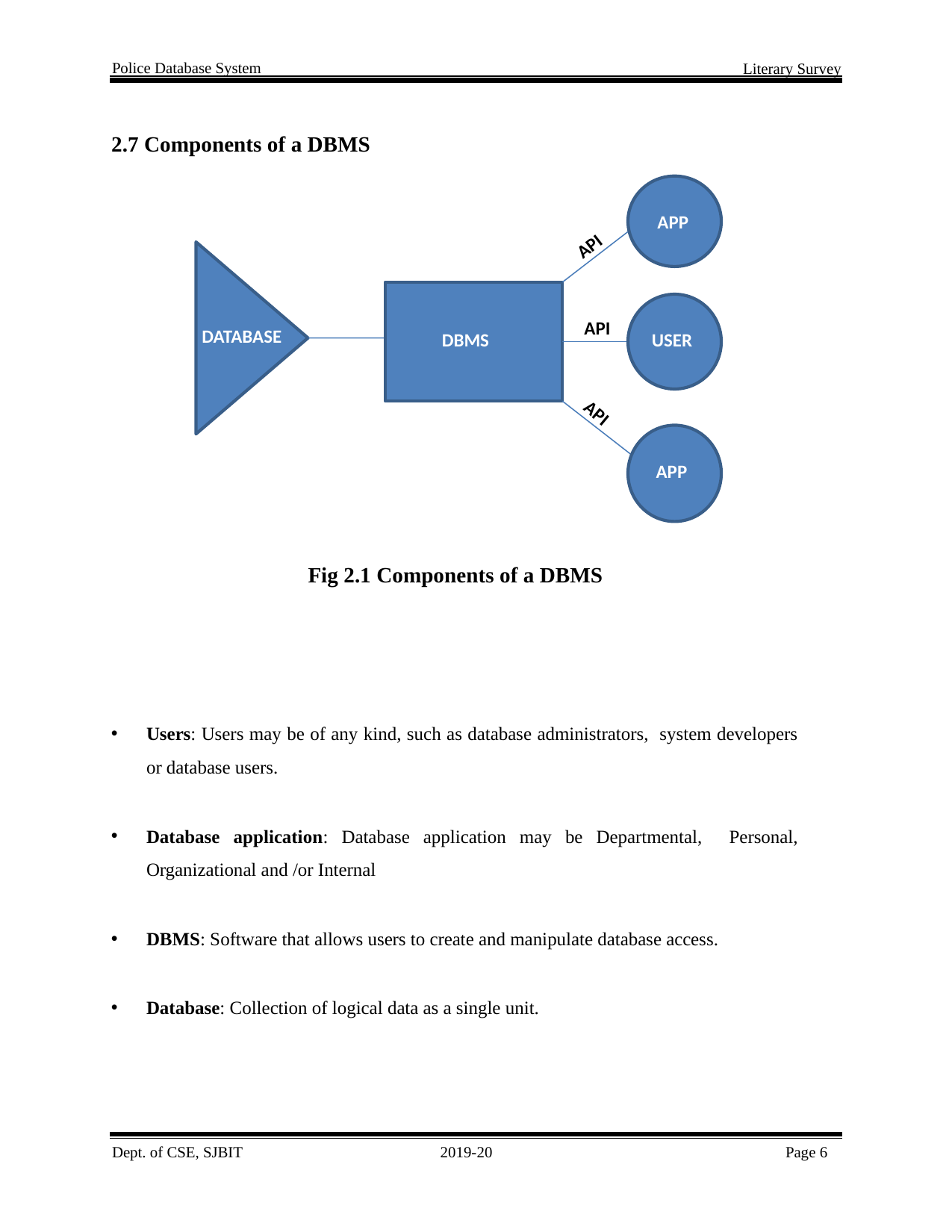

Police Database System
Literary Survey

2.7 Components of a DBMS

APP
API

API
DATABASE
USER
DBMS
API

APP
Fig 2.1 Components of a DBMS
Users: Users may be of any kind, such as database administrators,  system developers or database users.

Database application: Database application may be Departmental,  Personal, Organizational and /or Internal

DBMS: Software that allows users to create and manipulate database access.

Database: Collection of logical data as a single unit.

Dept. of CSE, SJBIT
2019-20
Page 6